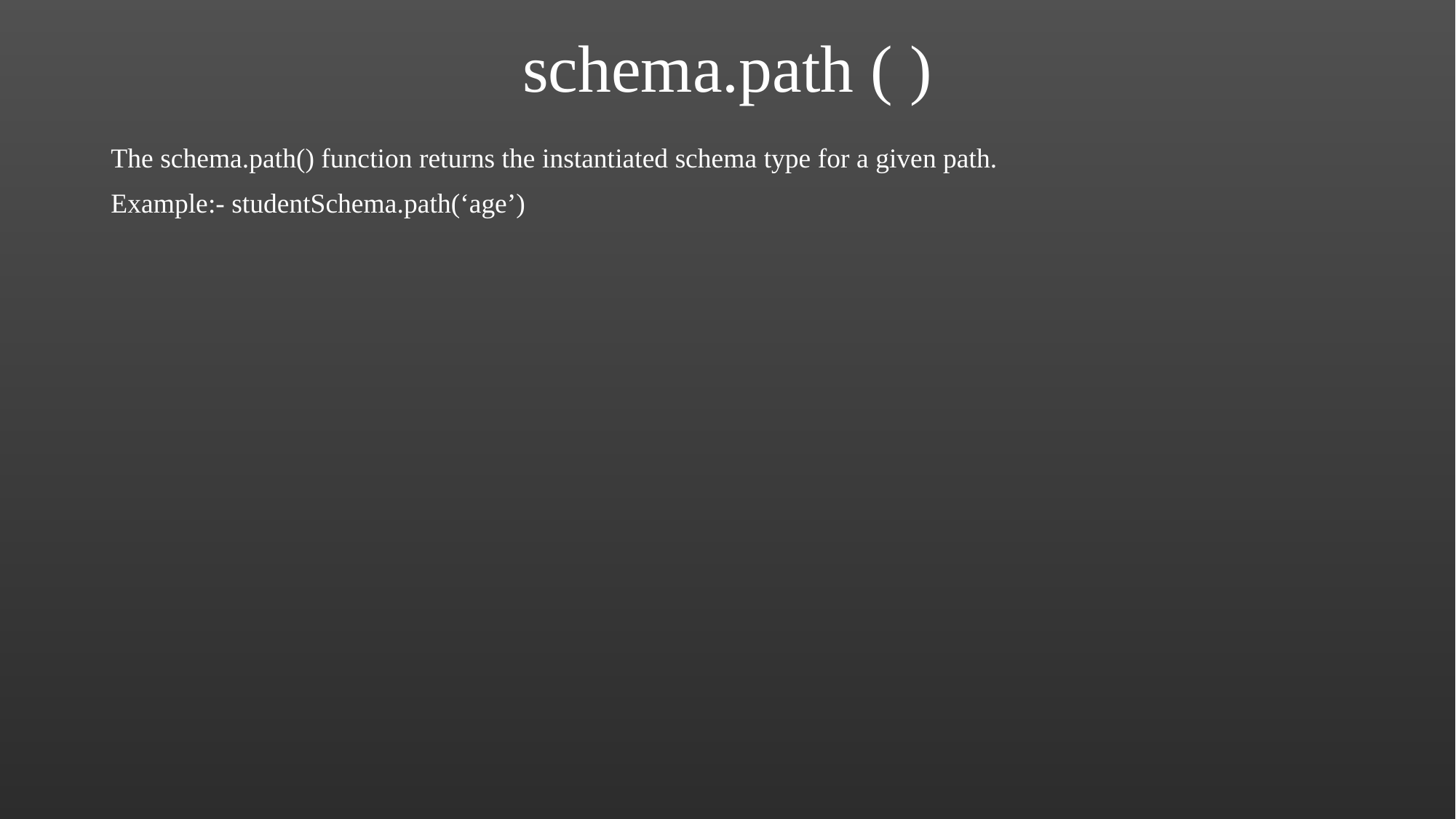

# schema.path ( )
The schema.path() function returns the instantiated schema type for a given path.
Example:- studentSchema.path(‘age’)